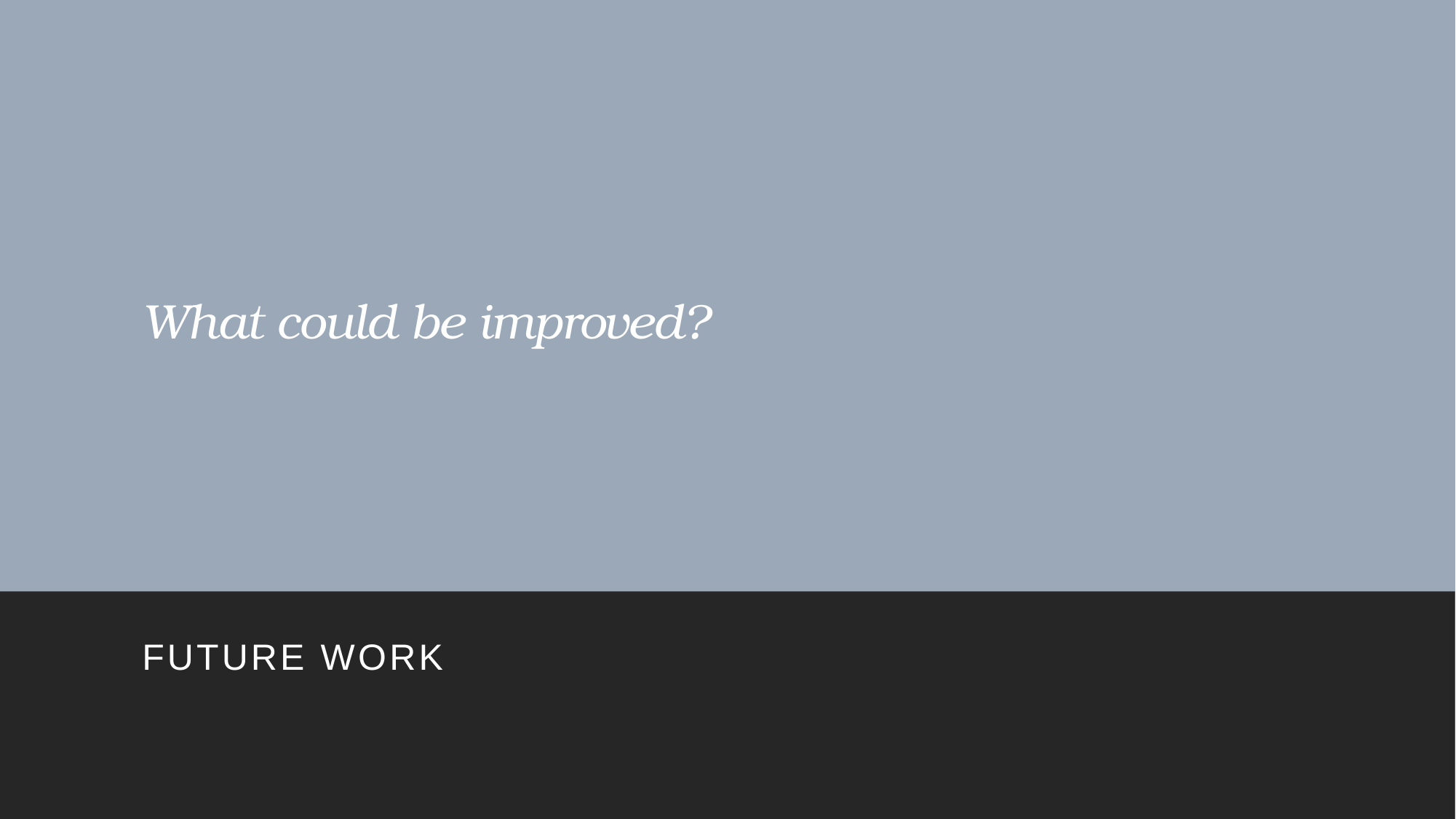

# What could be improved?

Future work